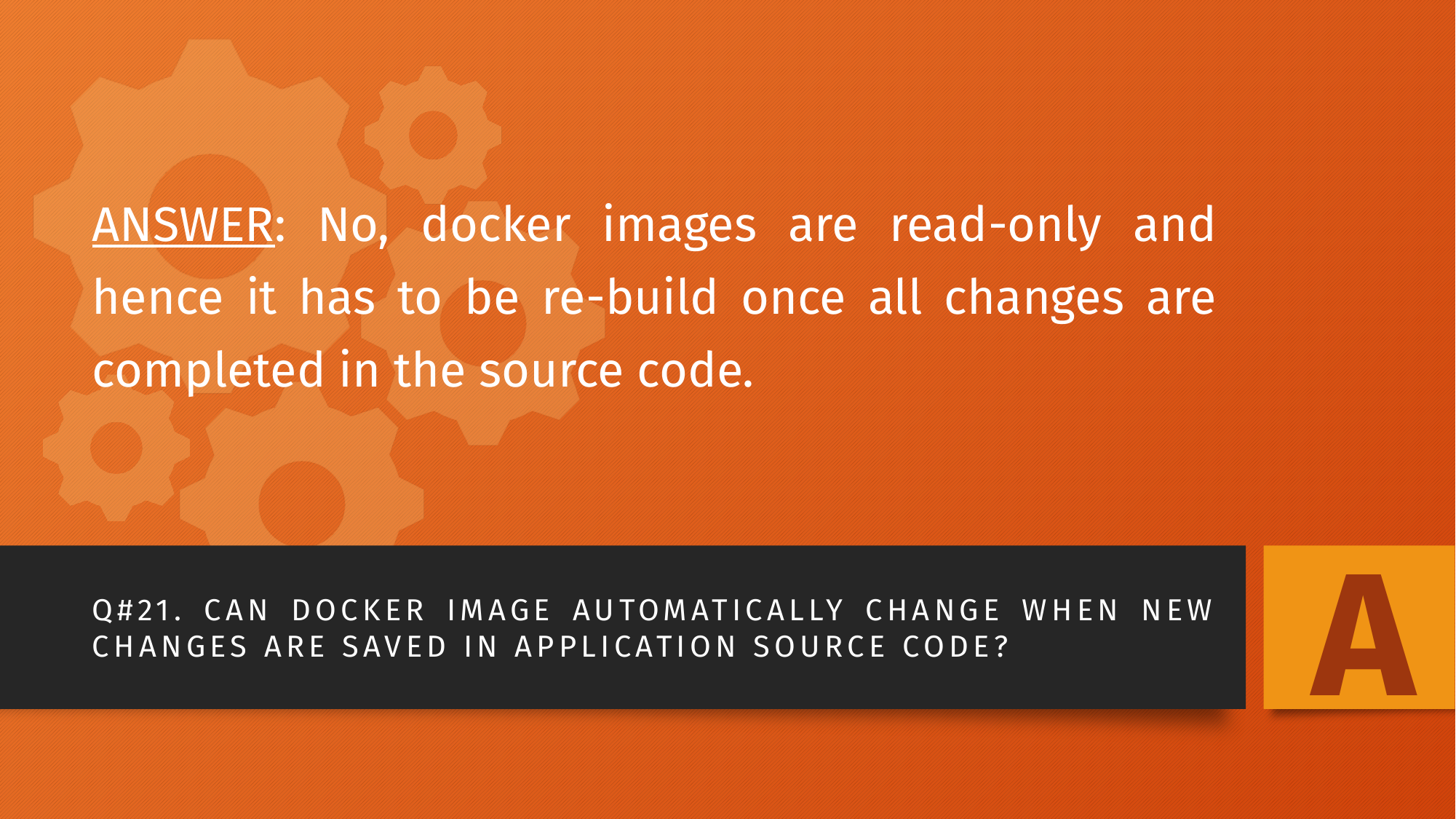

# ANSWER: No, docker images are read-only and hence it has to be re-build once all changes are completed in the source code.
A
Q#21. Can docker image automatically change when new changes are saved in application source code?